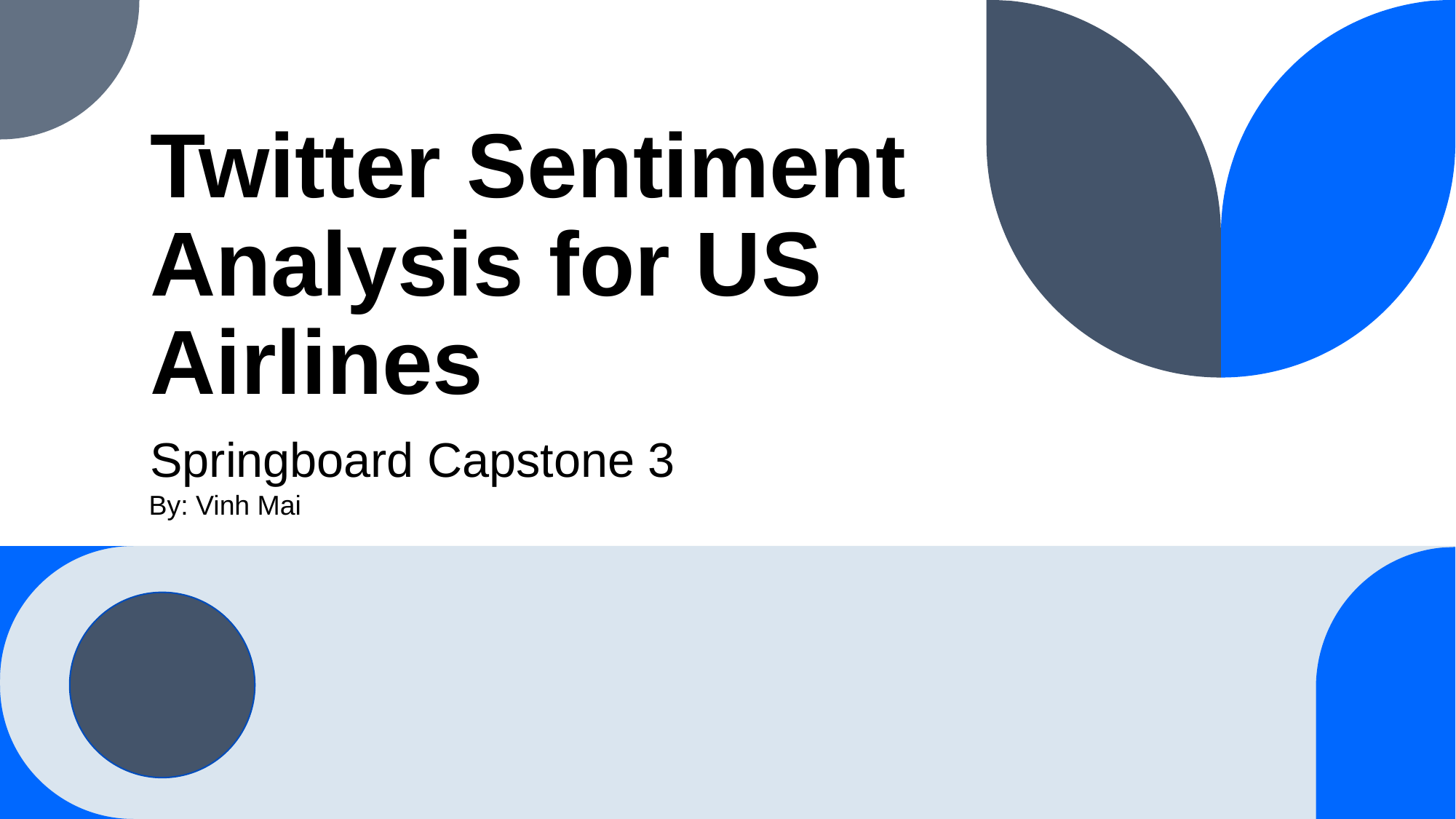

# Twitter Sentiment Analysis for US Airlines
Springboard Capstone 3
By: Vinh Mai